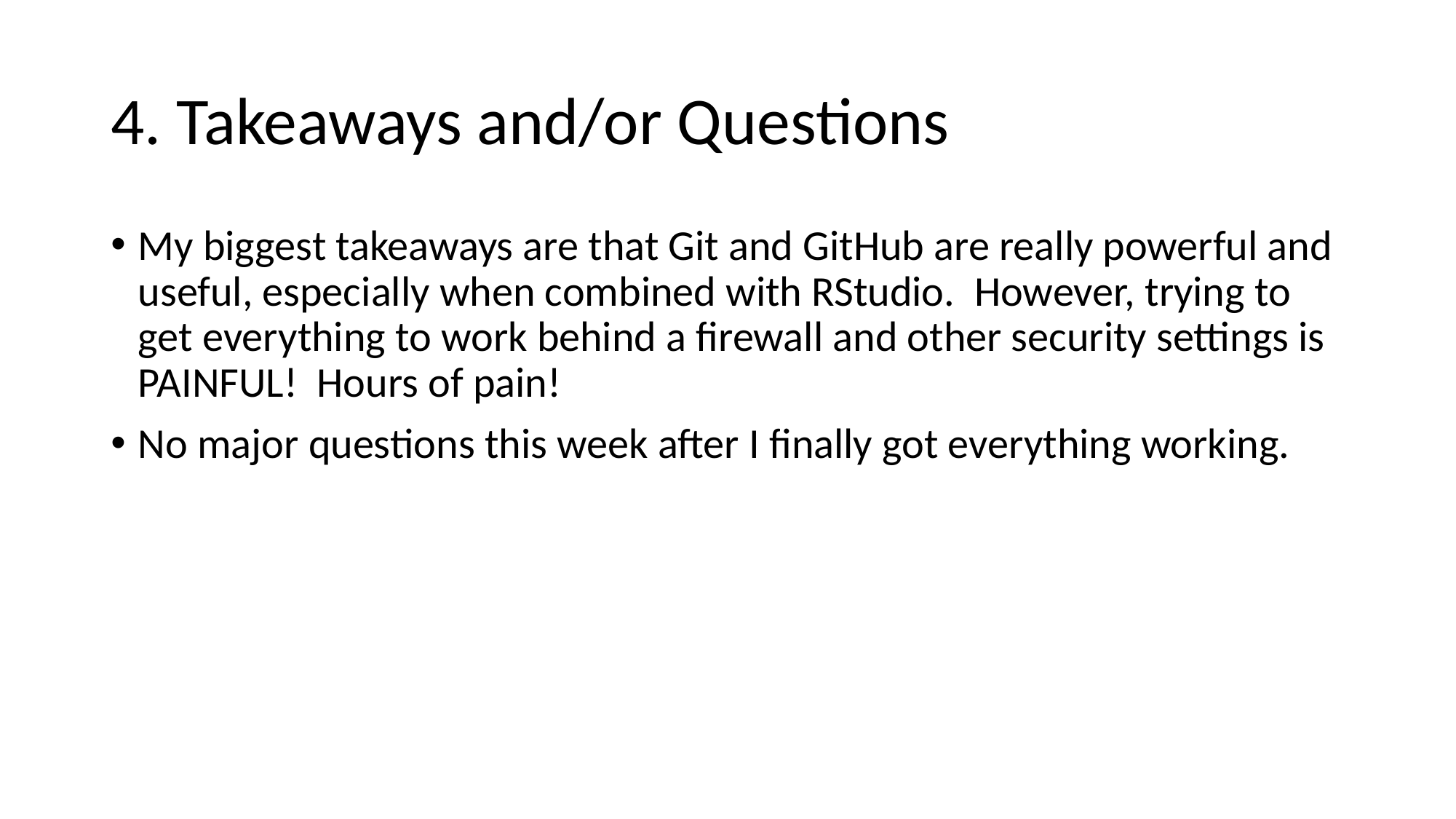

# 4. Takeaways and/or Questions
My biggest takeaways are that Git and GitHub are really powerful and useful, especially when combined with RStudio.  However, trying to get everything to work behind a firewall and other security settings is PAINFUL!  Hours of pain!
No major questions this week after I finally got everything working.